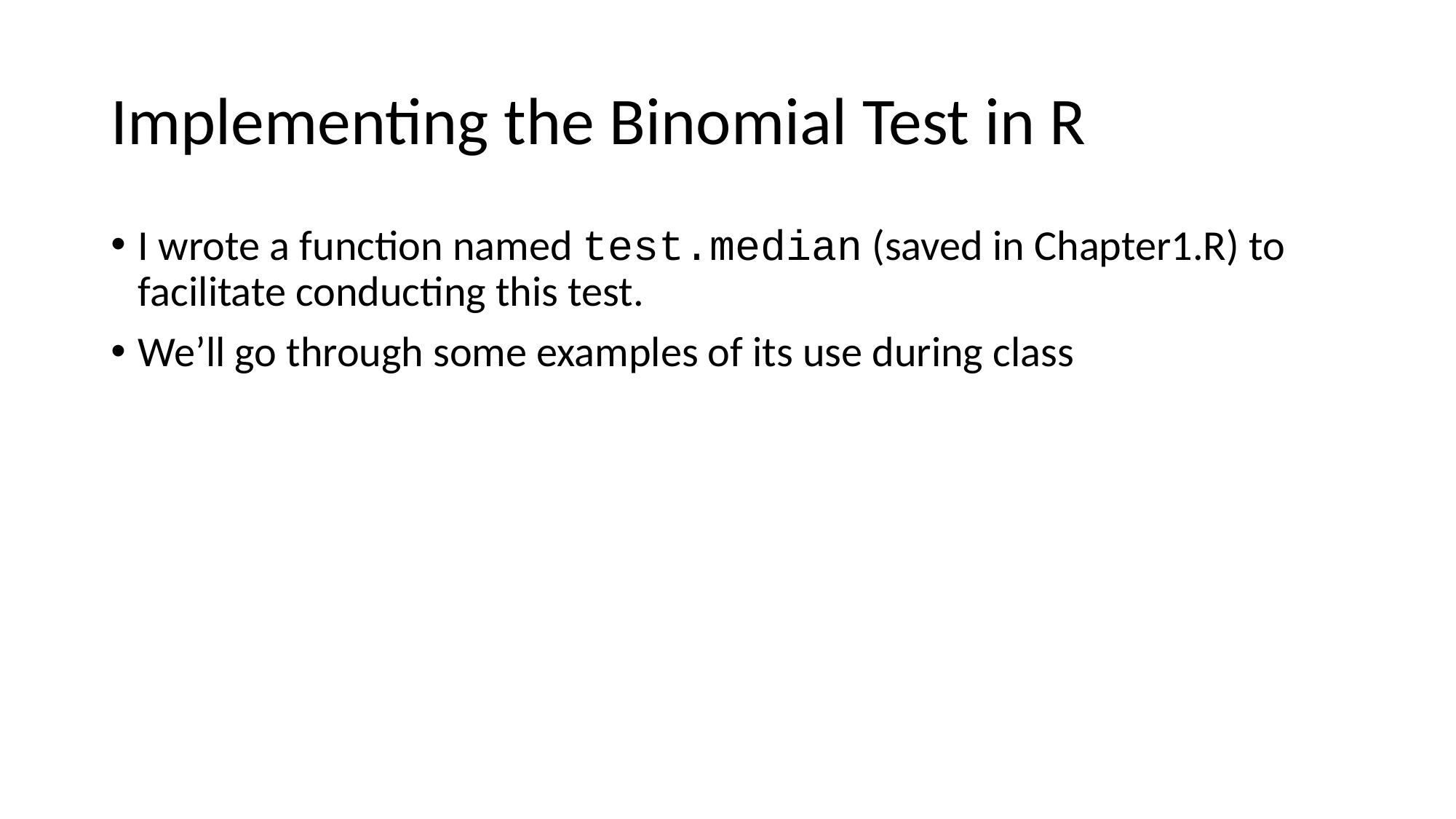

# Implementing the Binomial Test in R
I wrote a function named test.median (saved in Chapter1.R) to facilitate conducting this test.
We’ll go through some examples of its use during class